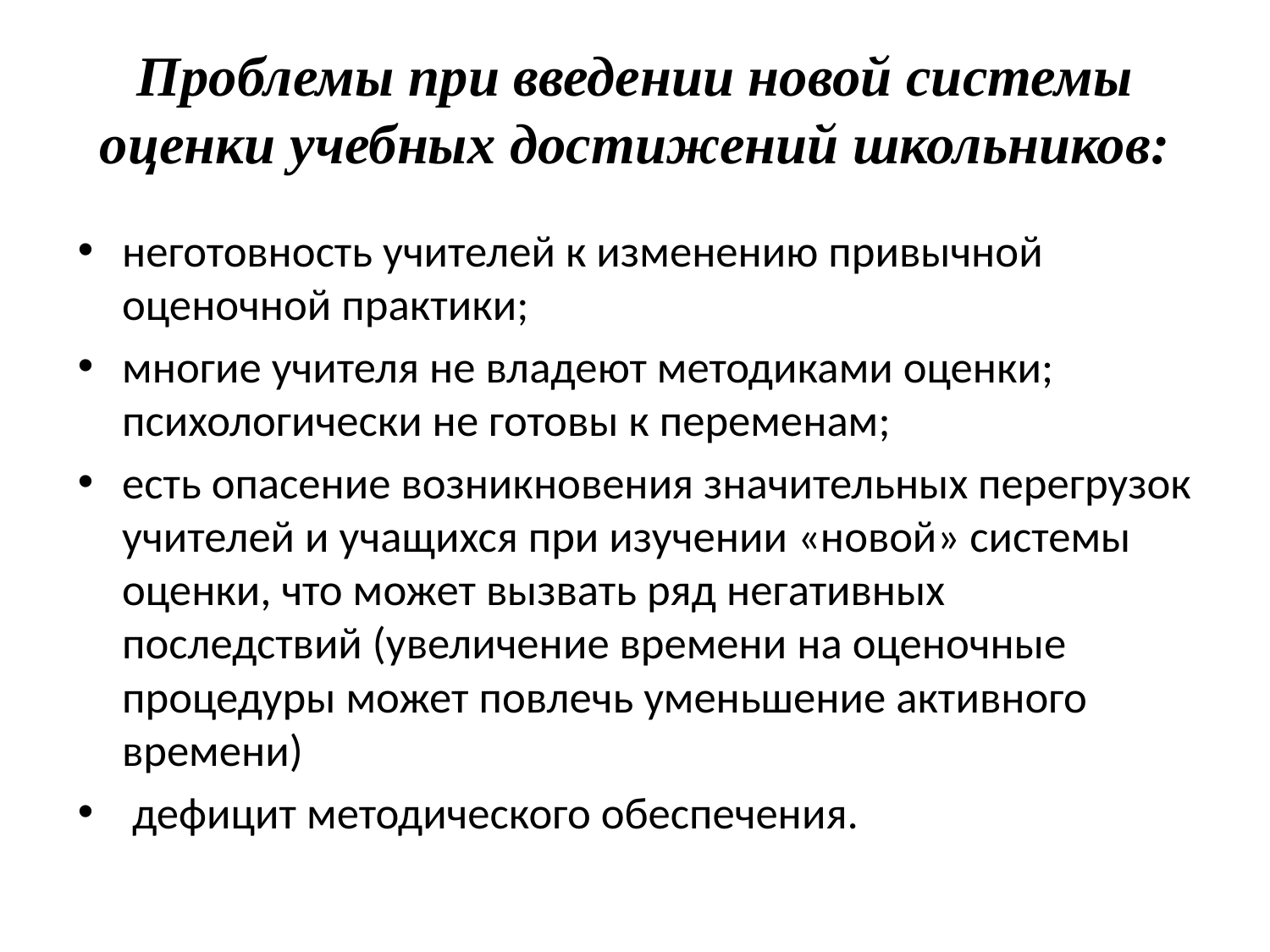

# Проблемы при введении новой системы  оценки учебных достижений школьников:
неготовность учителей к изменению привычной оценочной практики;
многие учителя не владеют методиками оценки; психологически не готовы к переменам;
есть опасение возникновения значительных перегрузок учителей и учащихся при изучении «новой» системы оценки, что может вызвать ряд негативных последствий (увеличение времени на оценочные процедуры может повлечь уменьшение активного времени)
 дефицит методического обеспечения.